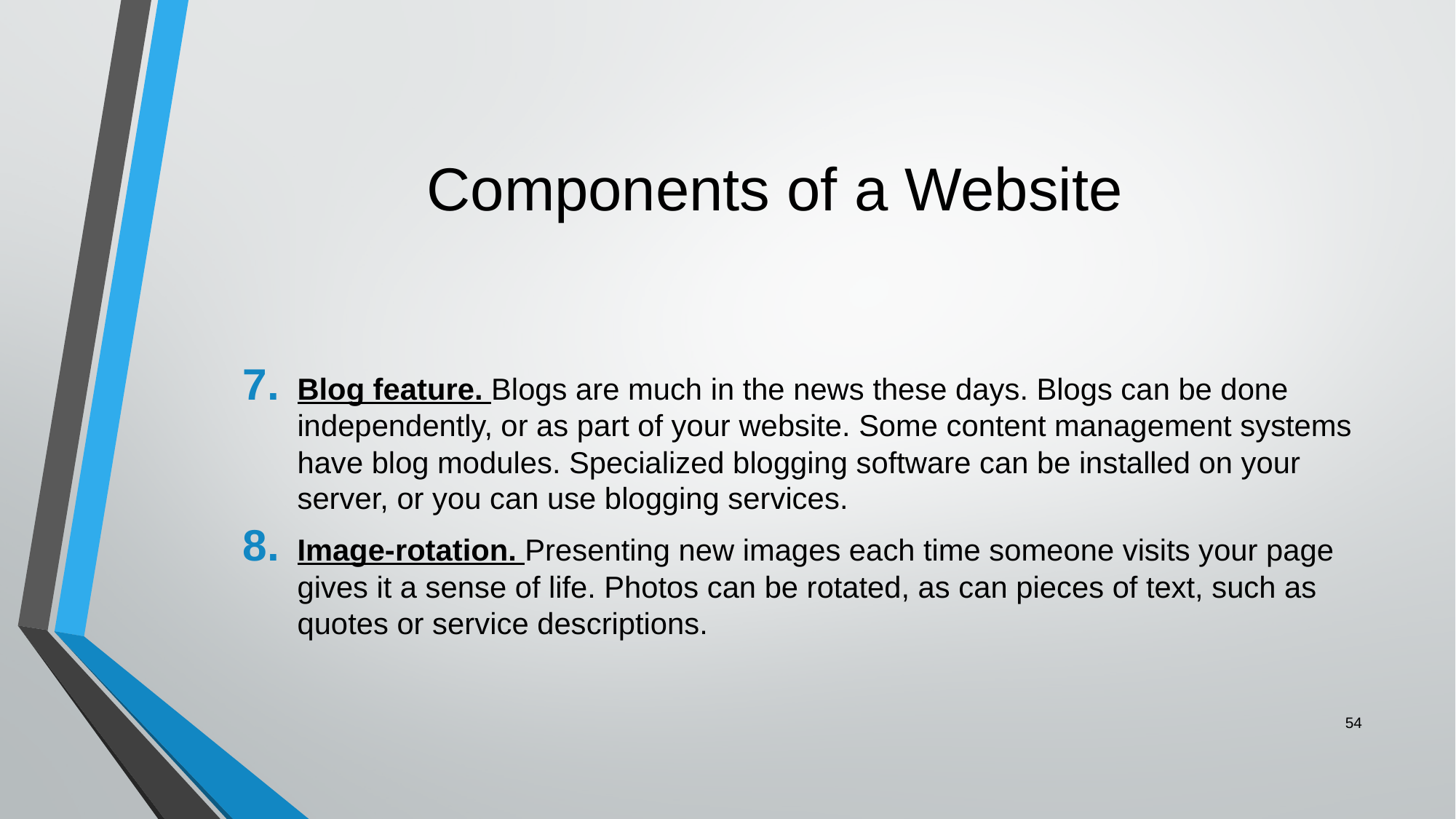

# Components of a Website
Blog feature. Blogs are much in the news these days. Blogs can be done independently, or as part of your website. Some content management systems have blog modules. Specialized blogging software can be installed on your server, or you can use blogging services.
Image-rotation. Presenting new images each time someone visits your page gives it a sense of life. Photos can be rotated, as can pieces of text, such as quotes or service descriptions.
54